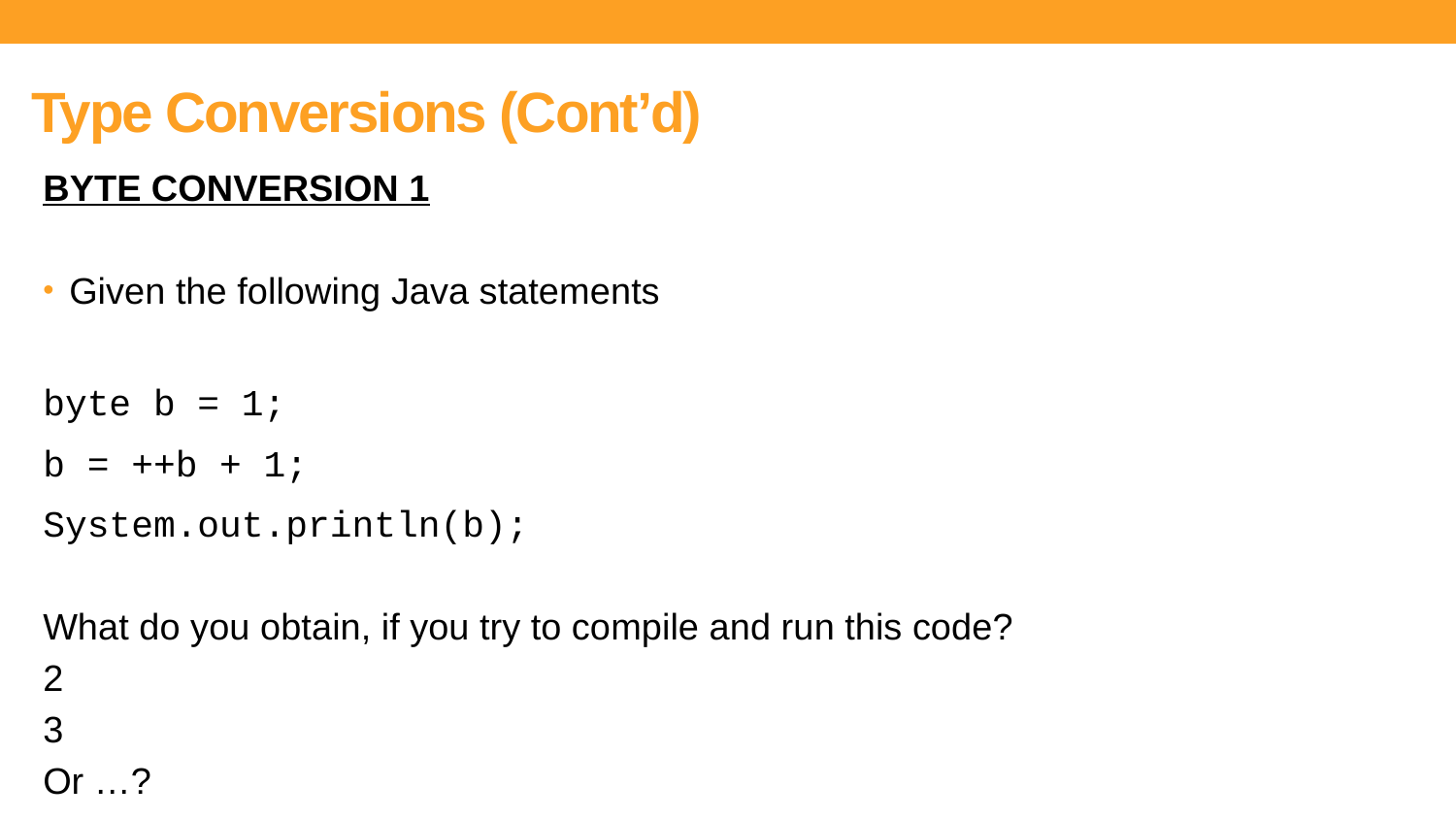

# Type Conversions (Cont’d)
BYTE CONVERSION 1

Given the following Java statements

byte b = 1;
b = ++b + 1;
System.out.println(b);

What do you obtain, if you try to compile and run this code?
2
3
Or …?